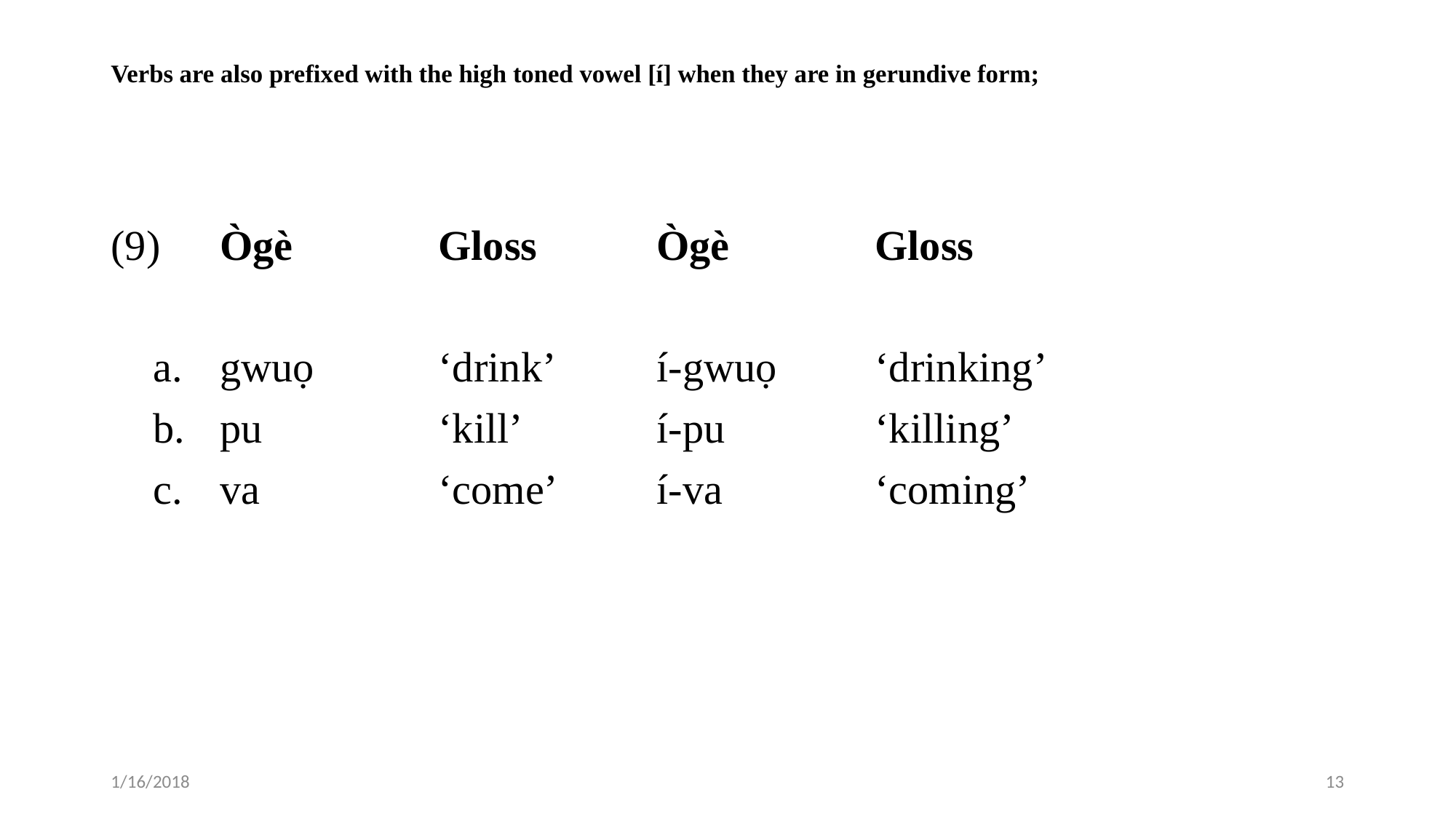

# Verbs are also prefixed with the high toned vowel [í] when they are in gerundive form;
(9) 	Ògè		Gloss		Ògè		Gloss

    a.	gwuọ		‘drink’	í-gwuọ	‘drinking’
    b.	pu		‘kill’		í-pu		‘killing’
    c.	va		‘come’	í-va		‘coming’

1/16/2018
13